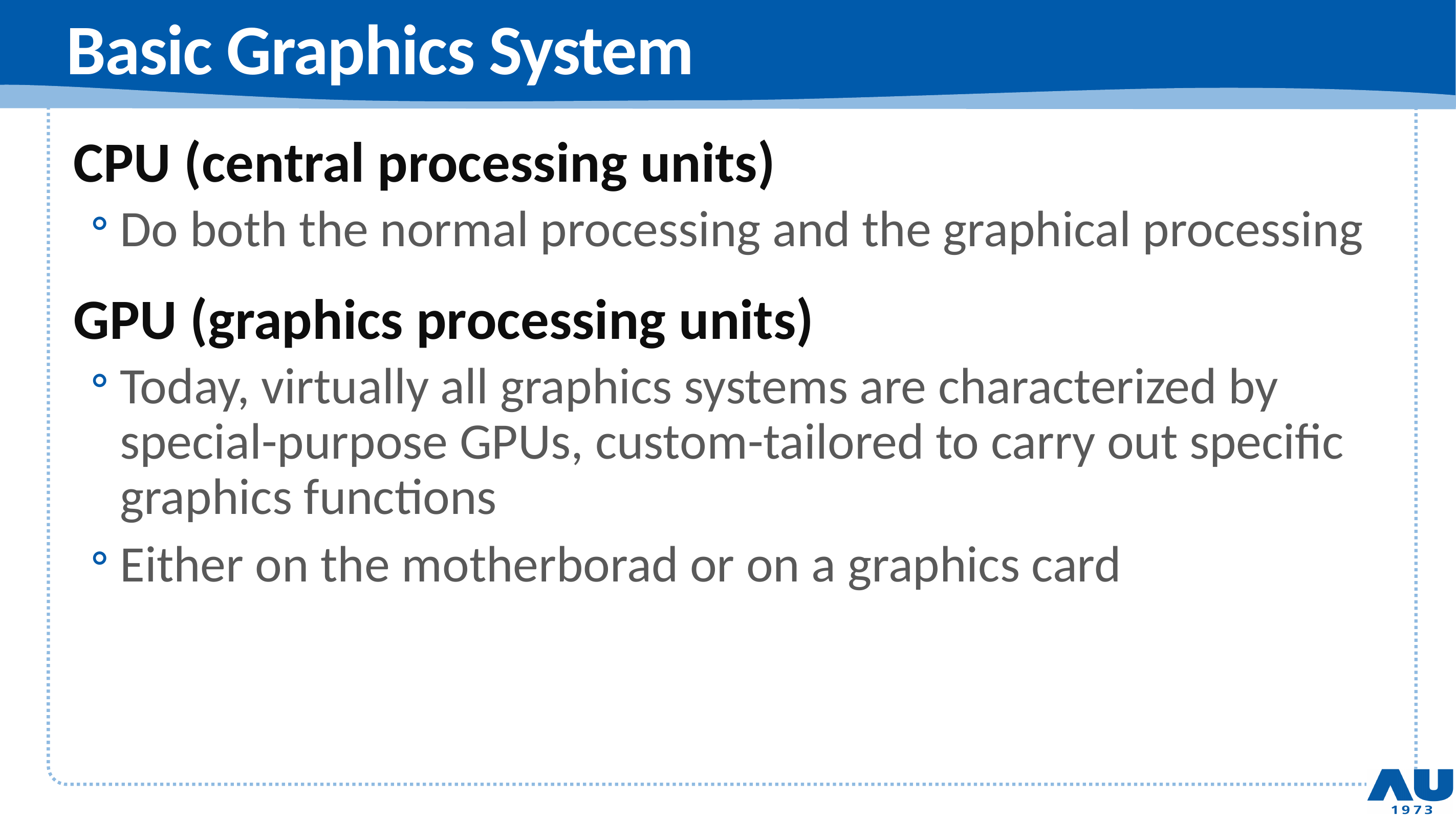

# Basic Graphics System
CPU (central processing units)
Do both the normal processing and the graphical processing
GPU (graphics processing units)
Today, virtually all graphics systems are characterized by special-purpose GPUs, custom-tailored to carry out specific graphics functions
Either on the motherborad or on a graphics card